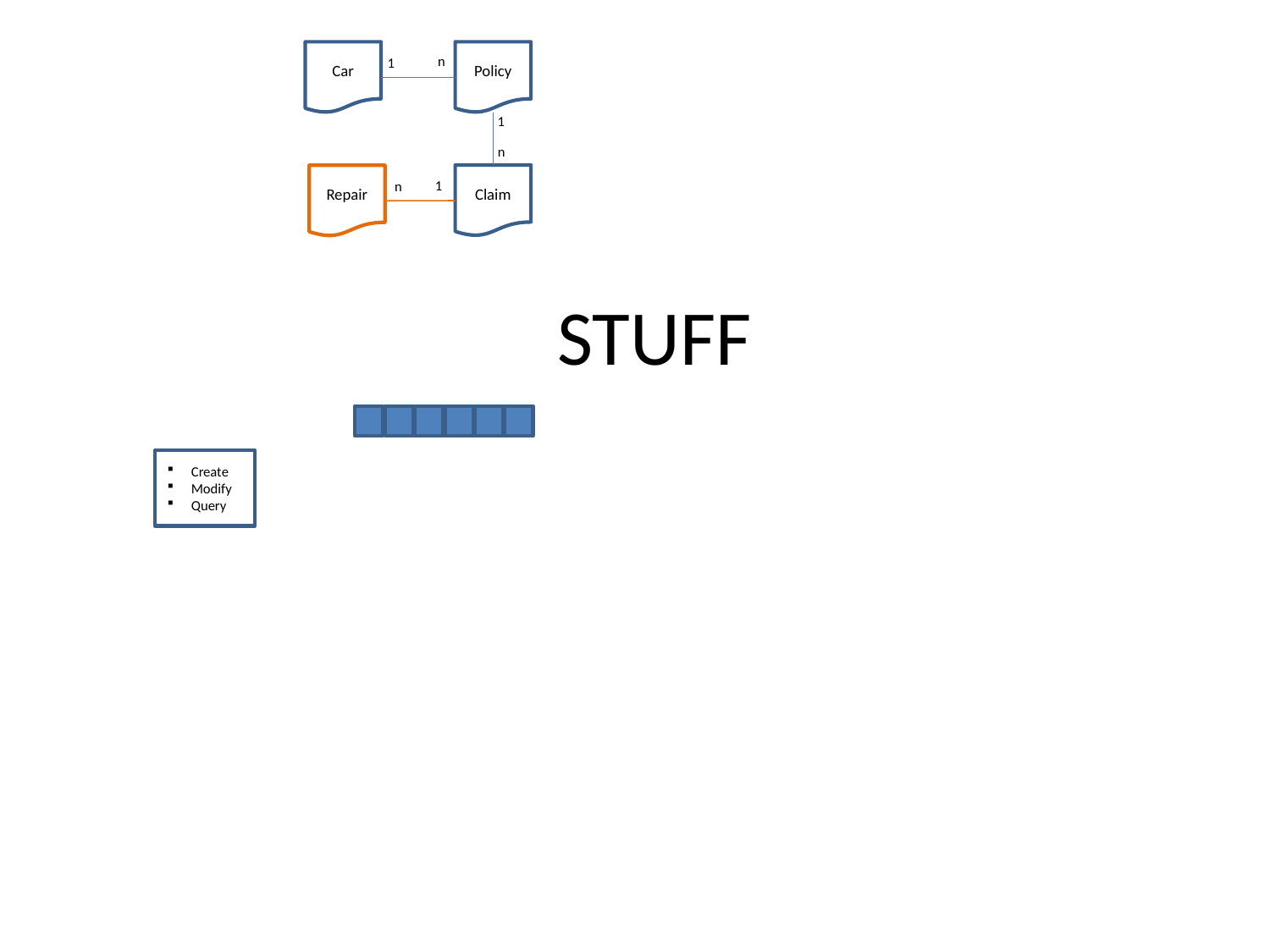

Car
Policy
n
1
1
n
Claim
Repair
1
n
# STUFF

Create
Modify
Query